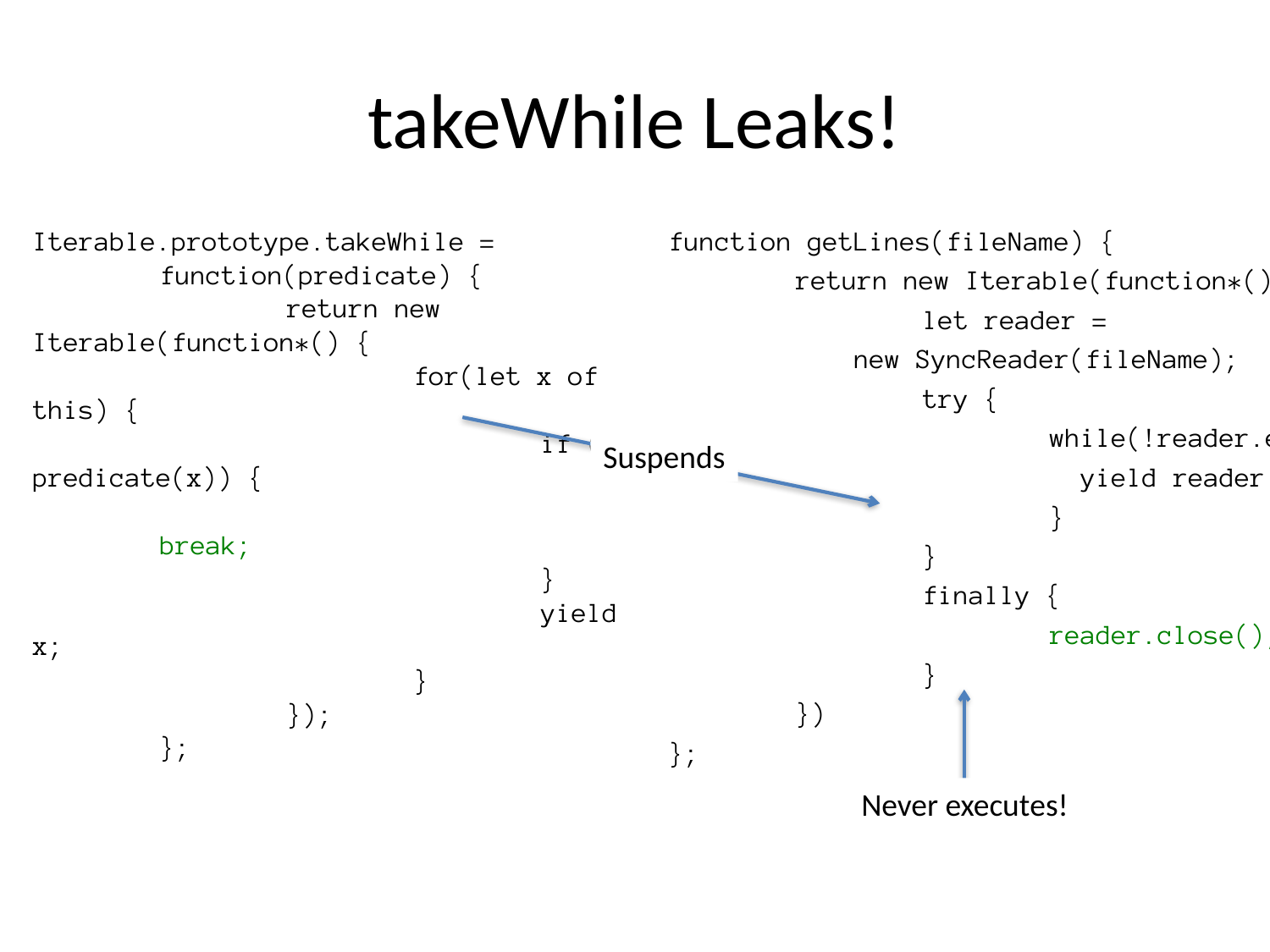

# takeWhile Leaks!
Iterable.prototype.takeWhile =    	function(predicate) {
		return new Iterable(function*() {
			for(let x of this) {
				if (!predicate(x)) {
					break;
				}
				yield x;
			}
		});
	};
function getLines(fileName) {
	return new Iterable(function*() {
		let reader =
            new SyncReader(fileName);
		try {
			while(!reader.eof) {
 			  yield reader.readLine();
			}
		}
		finally {
			reader.close();
		}
	})
};
Suspends
Never executes!